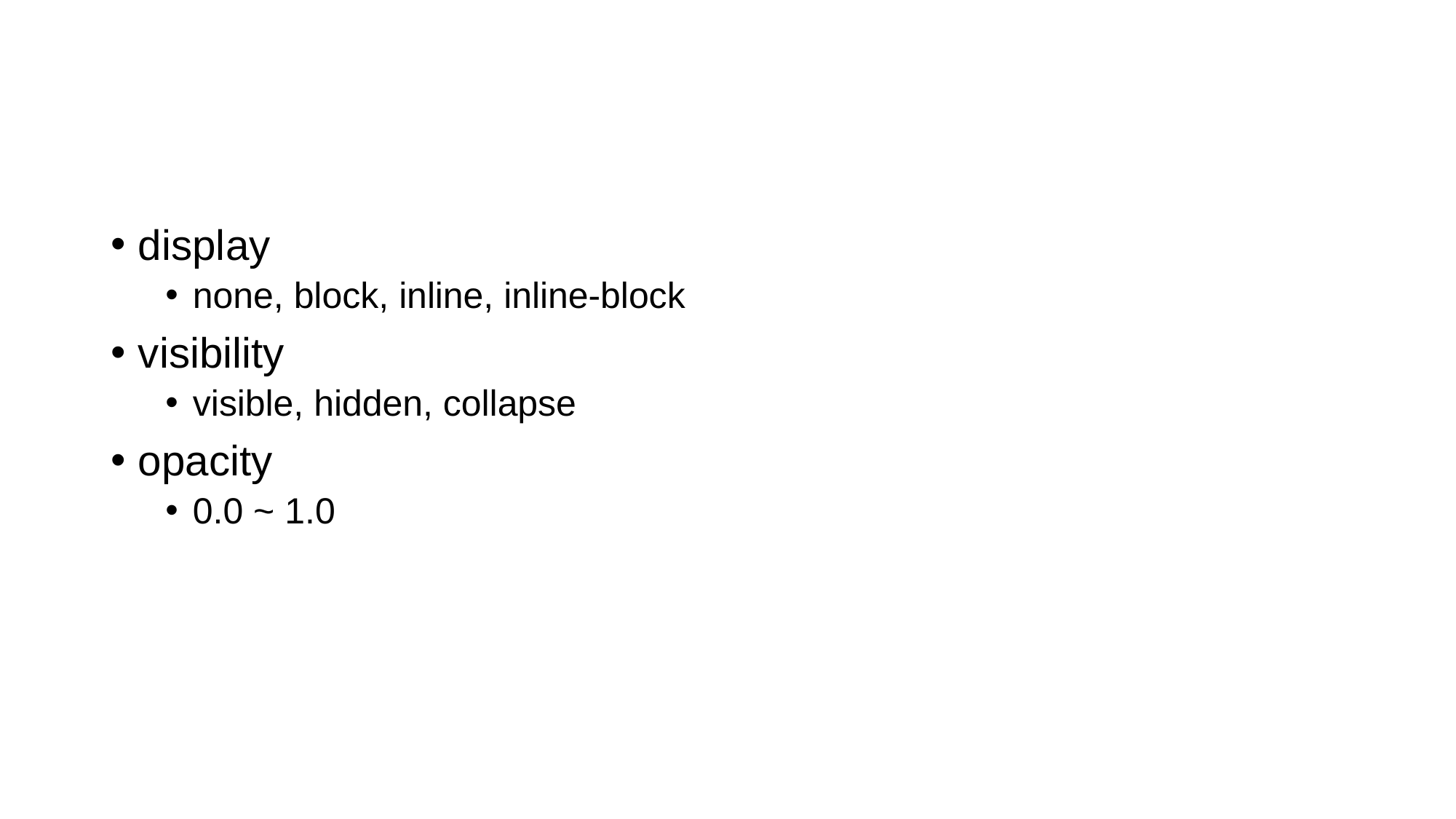

#
display
none, block, inline, inline-block
visibility
visible, hidden, collapse
opacity
0.0 ~ 1.0